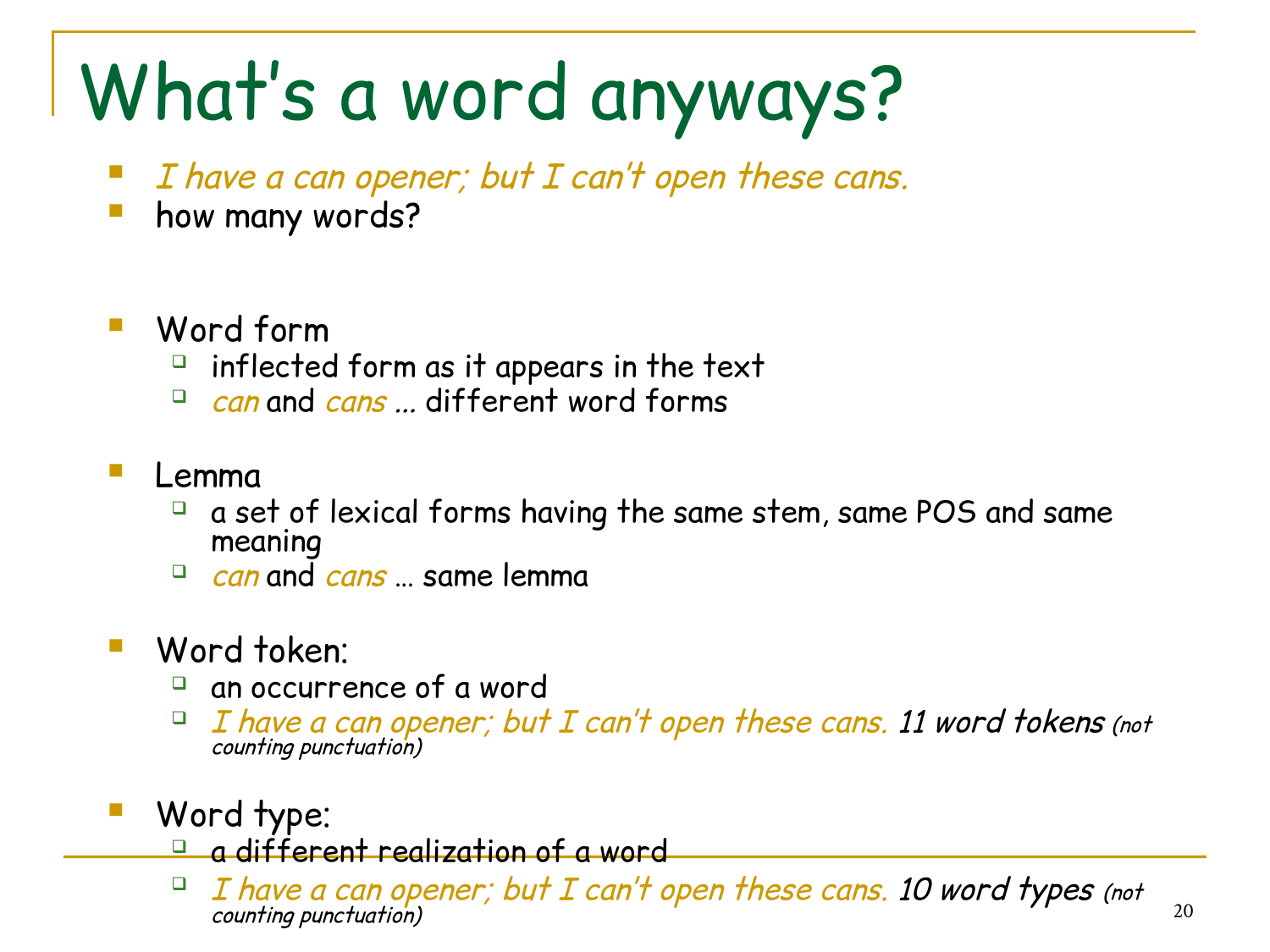

# What’s a word anyways?
I have a can opener; but I can’t open these cans.
how many words?

Word form
inflected form as it appears in the text
can and cans ... different word forms

Lemma
a set of lexical forms having the same stem, same POS and same meaning
can and cans … same lemma

Word token:
an occurrence of a word
I have a can opener; but I can’t open these cans. 11 word tokens (not counting punctuation)

Word type:
a different realization of a word
I have a can opener; but I can’t open these cans. 10 word types (not counting punctuation)
20